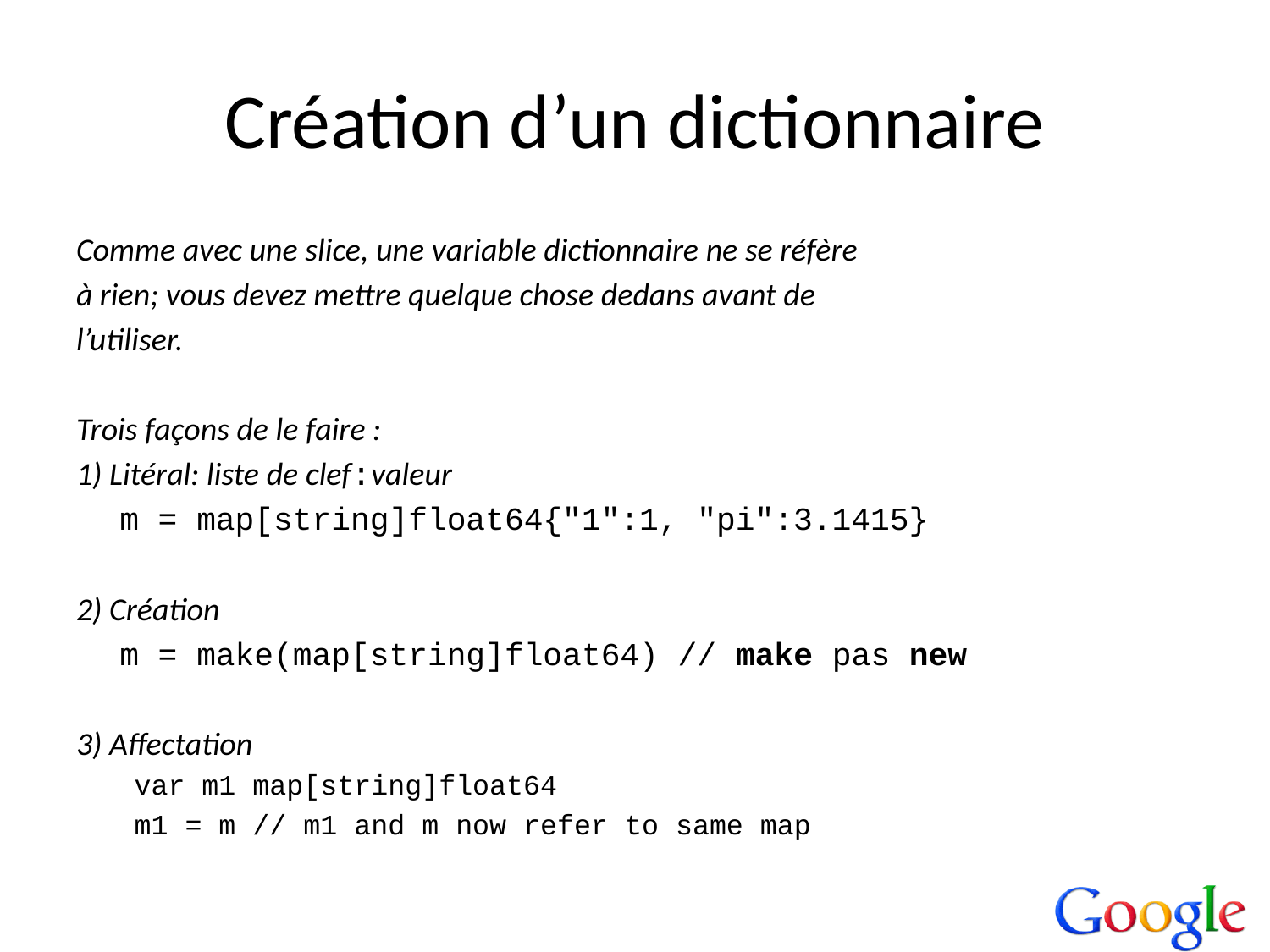

# Création d’un dictionnaire
Comme avec une slice, une variable dictionnaire ne se réfère
à rien; vous devez mettre quelque chose dedans avant de
l’utiliser.

Trois façons de le faire :
1) Litéral: liste de clef:valeur
	m = map[string]float64{"1":1, "pi":3.1415}

2) Création
	m = make(map[string]float64) // make pas new

3) Affectation
var m1 map[string]float64
m1 = m // m1 and m now refer to same map